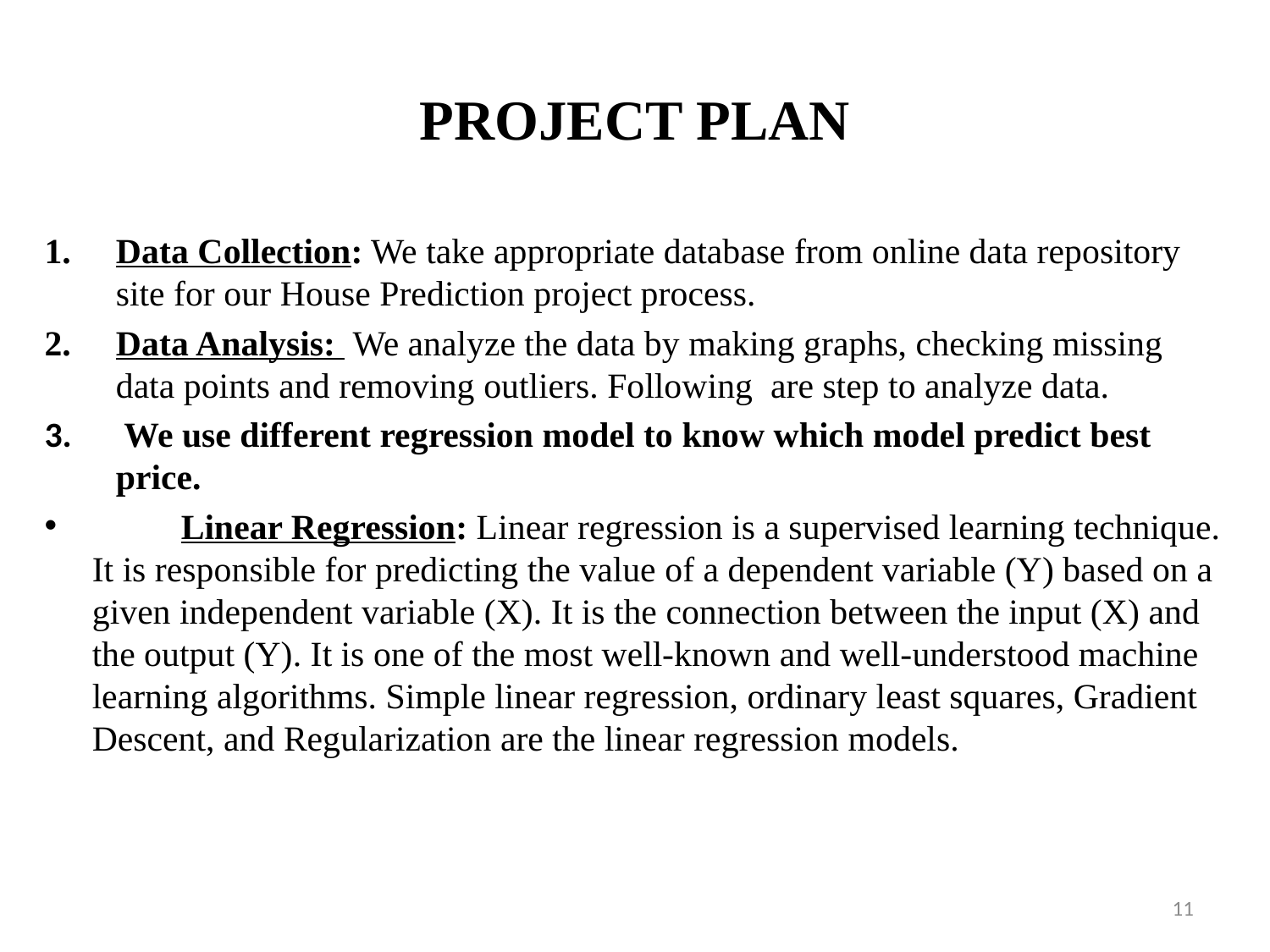

# PROJECT PLAN
Data Collection: We take appropriate database from online data repository site for our House Prediction project process.
Data Analysis:  We analyze the data by making graphs, checking missing  data points and removing outliers. Following  are step to analyze data.
 We use different regression model to know which model predict best price.
          Linear Regression: Linear regression is a supervised learning technique. It is responsible for predicting the value of a dependent variable (Y) based on a given independent variable (X). It is the connection between the input (X) and the output (Y). It is one of the most well-known and well-understood machine learning algorithms. Simple linear regression, ordinary least squares, Gradient Descent, and Regularization are the linear regression models.

11